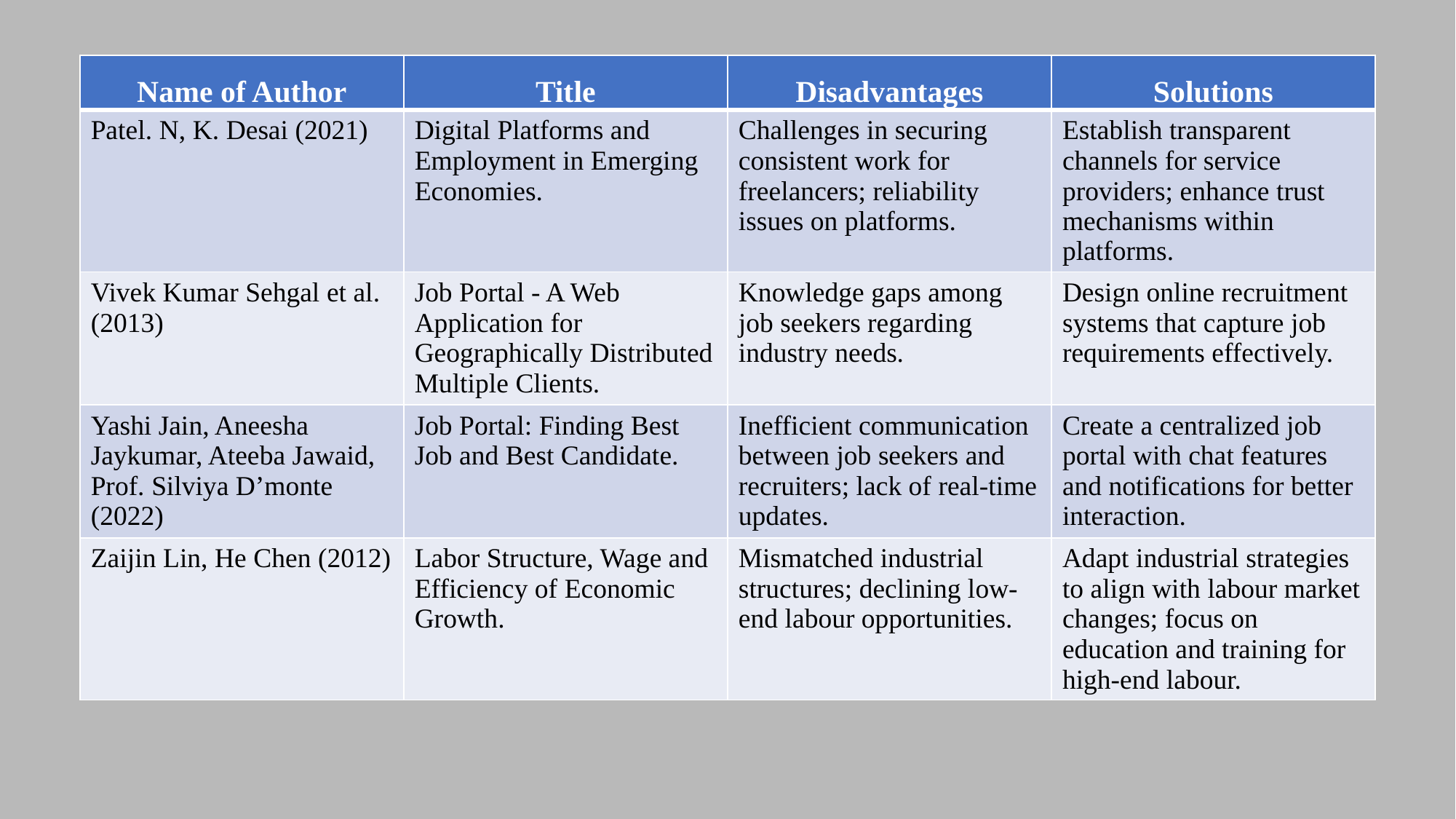

| Name of Author | Title | Disadvantages | Solutions |
| --- | --- | --- | --- |
| Patel. N, K. Desai (2021) | Digital Platforms and Employment in Emerging Economies. | Challenges in securing consistent work for freelancers; reliability issues on platforms. | Establish transparent channels for service providers; enhance trust mechanisms within platforms. |
| Vivek Kumar Sehgal et al. (2013) | Job Portal - A Web Application for Geographically Distributed Multiple Clients. | Knowledge gaps among job seekers regarding industry needs. | Design online recruitment systems that capture job requirements effectively. |
| Yashi Jain, Aneesha Jaykumar, Ateeba Jawaid, Prof. Silviya D’monte (2022) | Job Portal: Finding Best Job and Best Candidate. | Inefficient communication between job seekers and recruiters; lack of real-time updates. | Create a centralized job portal with chat features and notifications for better interaction. |
| Zaijin Lin, He Chen (2012) | Labor Structure, Wage and Efficiency of Economic Growth. | Mismatched industrial structures; declining low-end labour opportunities. | Adapt industrial strategies to align with labour market changes; focus on education and training for high-end labour. |